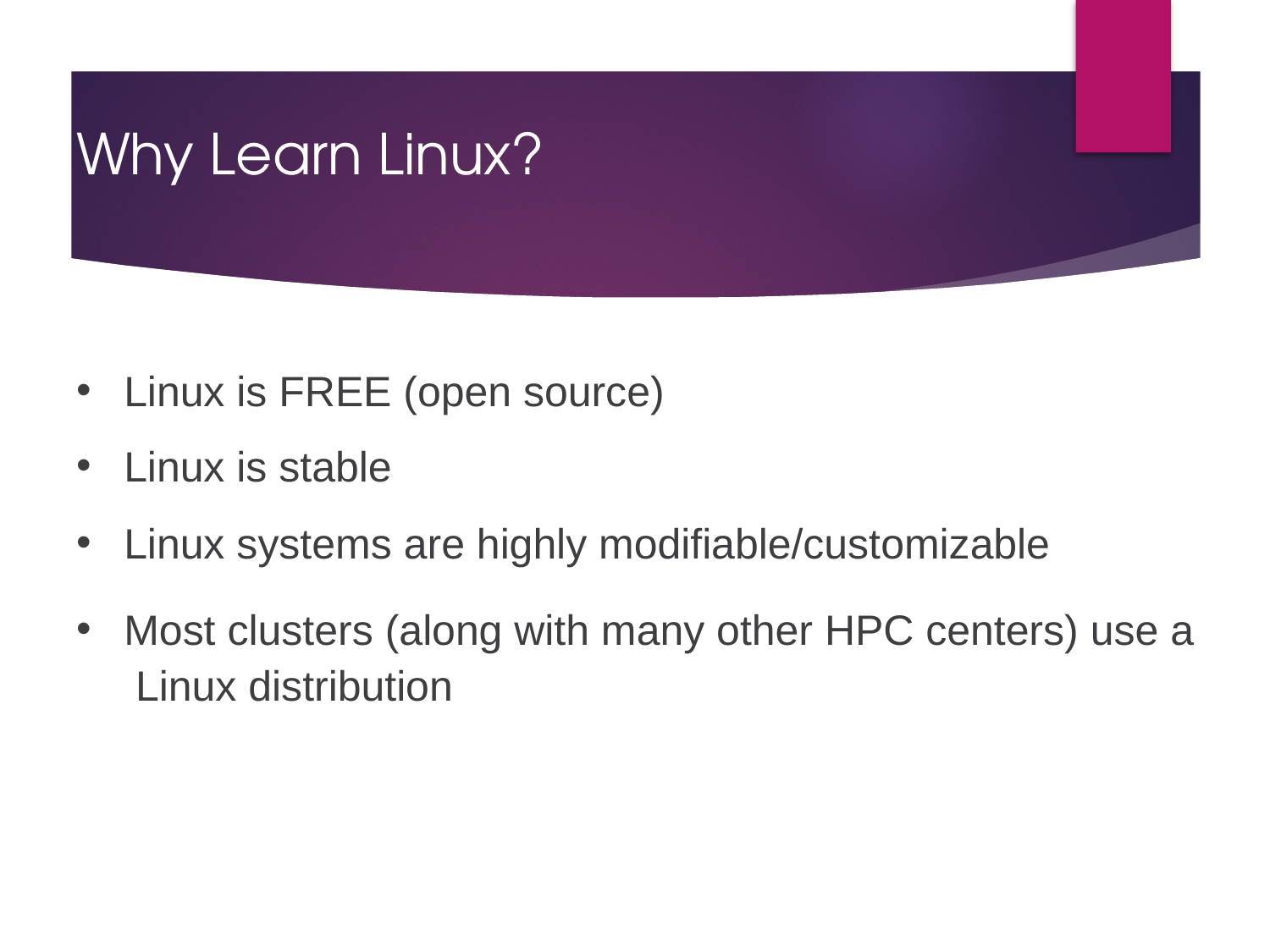

# Why Learn Linux?
Linux is FREE (open source)
Linux is stable
Linux systems are highly modifiable/customizable
Most clusters (along with many other HPC centers) use a  Linux distribution